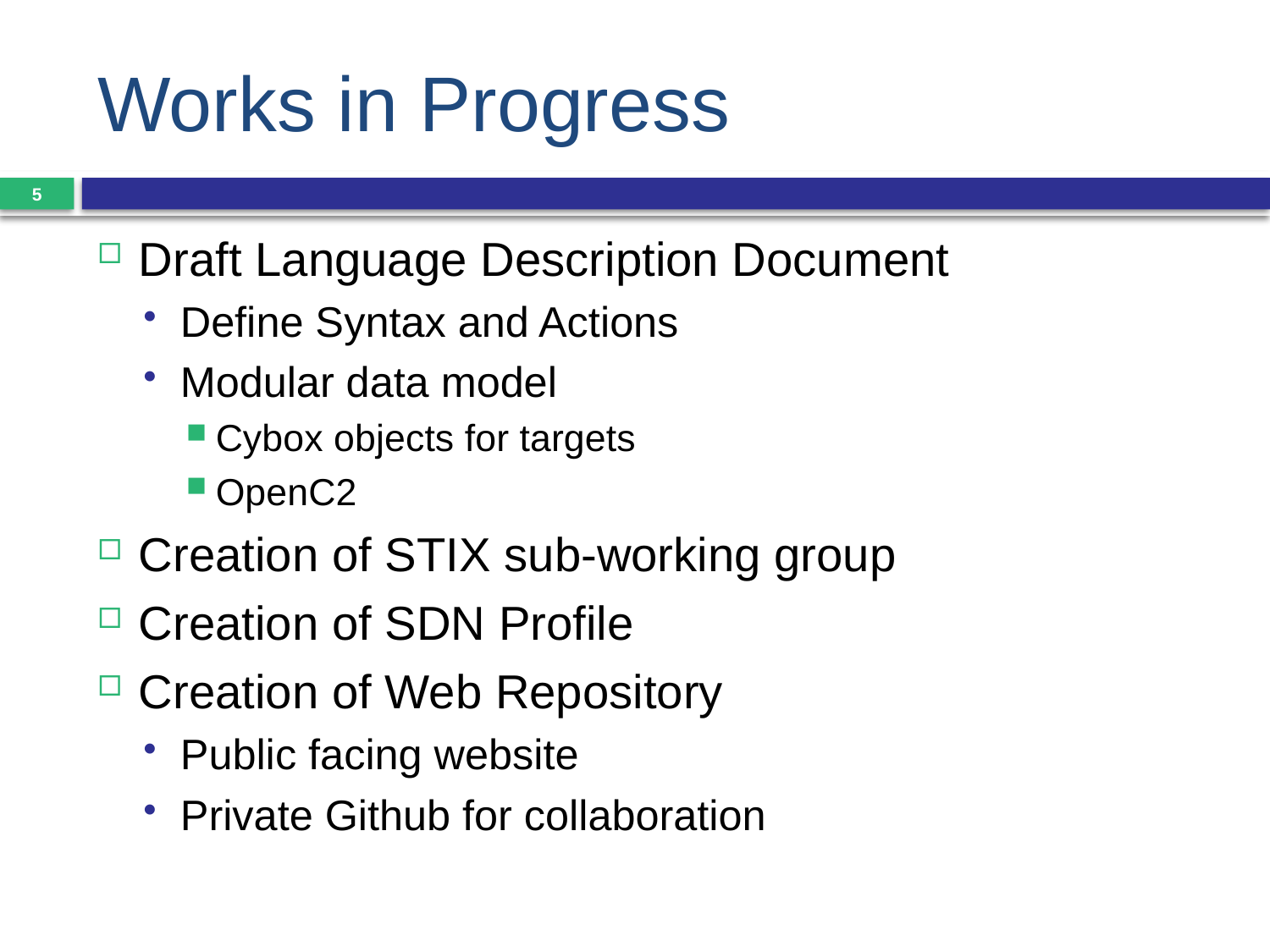

# Works in Progress
5
Draft Language Description Document
Define Syntax and Actions
Modular data model
Cybox objects for targets
OpenC2
Creation of STIX sub-working group
Creation of SDN Profile
Creation of Web Repository
Public facing website
Private Github for collaboration